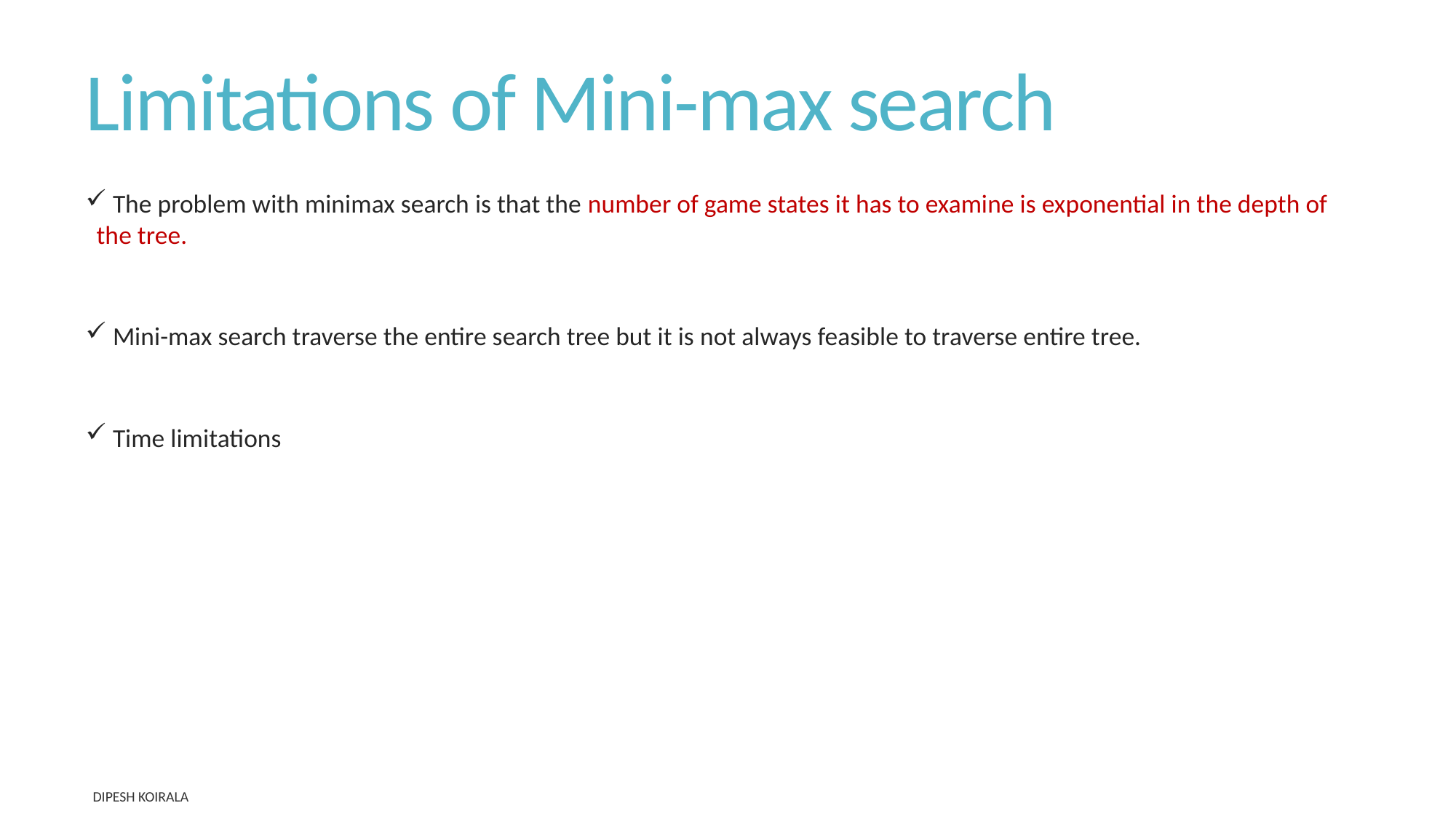

# Limitations of Mini-max search
 The problem with minimax search is that the number of game states it has to examine is exponential in the depth of the tree.

 Mini-max search traverse the entire search tree but it is not always feasible to traverse entire tree.

 Time limitations

Dipesh Koirala